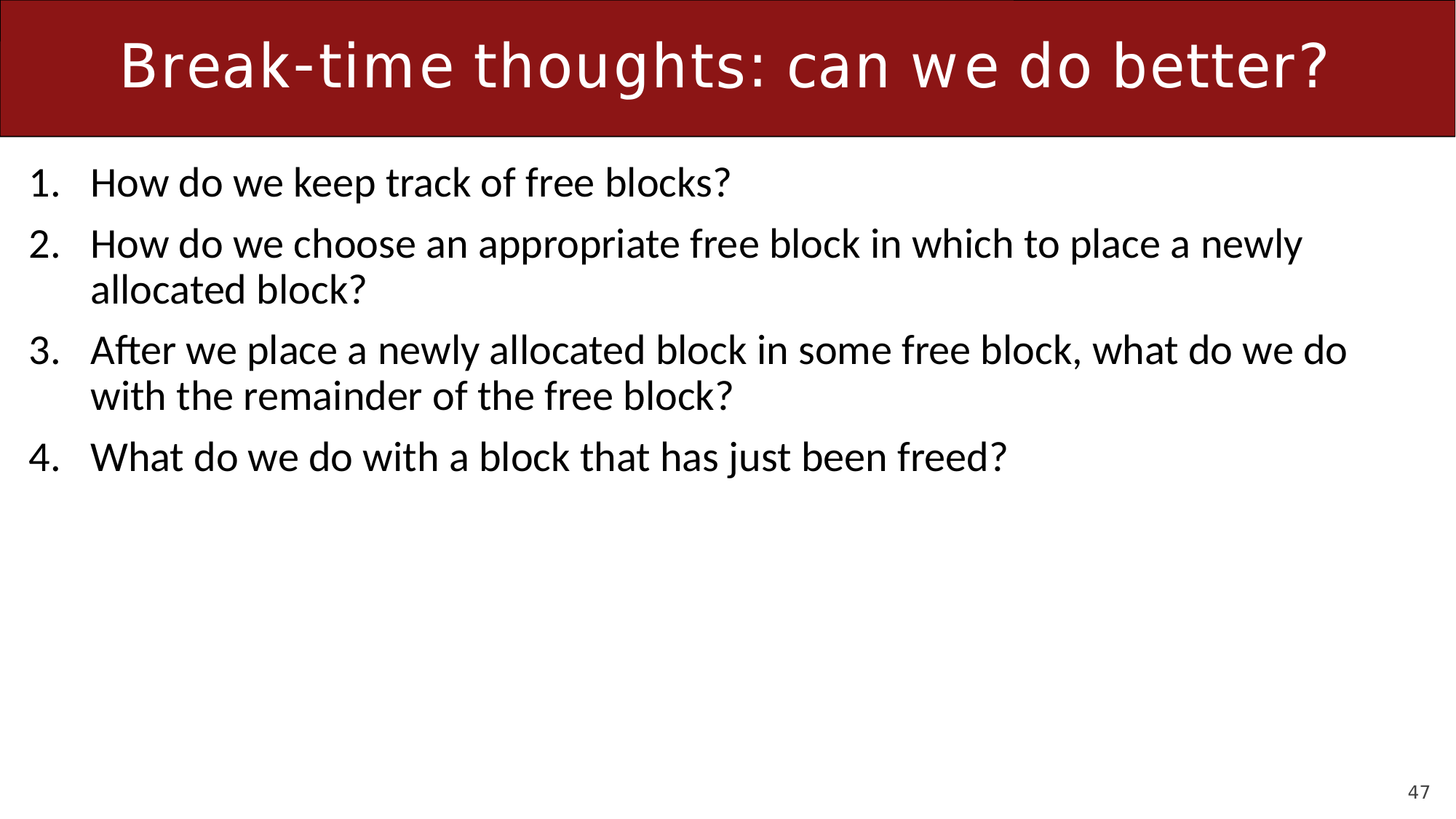

# Break-time thoughts: can we do better?
How do we keep track of free blocks?
How do we choose an appropriate free block in which to place a newly allocated block?
After we place a newly allocated block in some free block, what do we do with the remainder of the free block?
What do we do with a block that has just been freed?